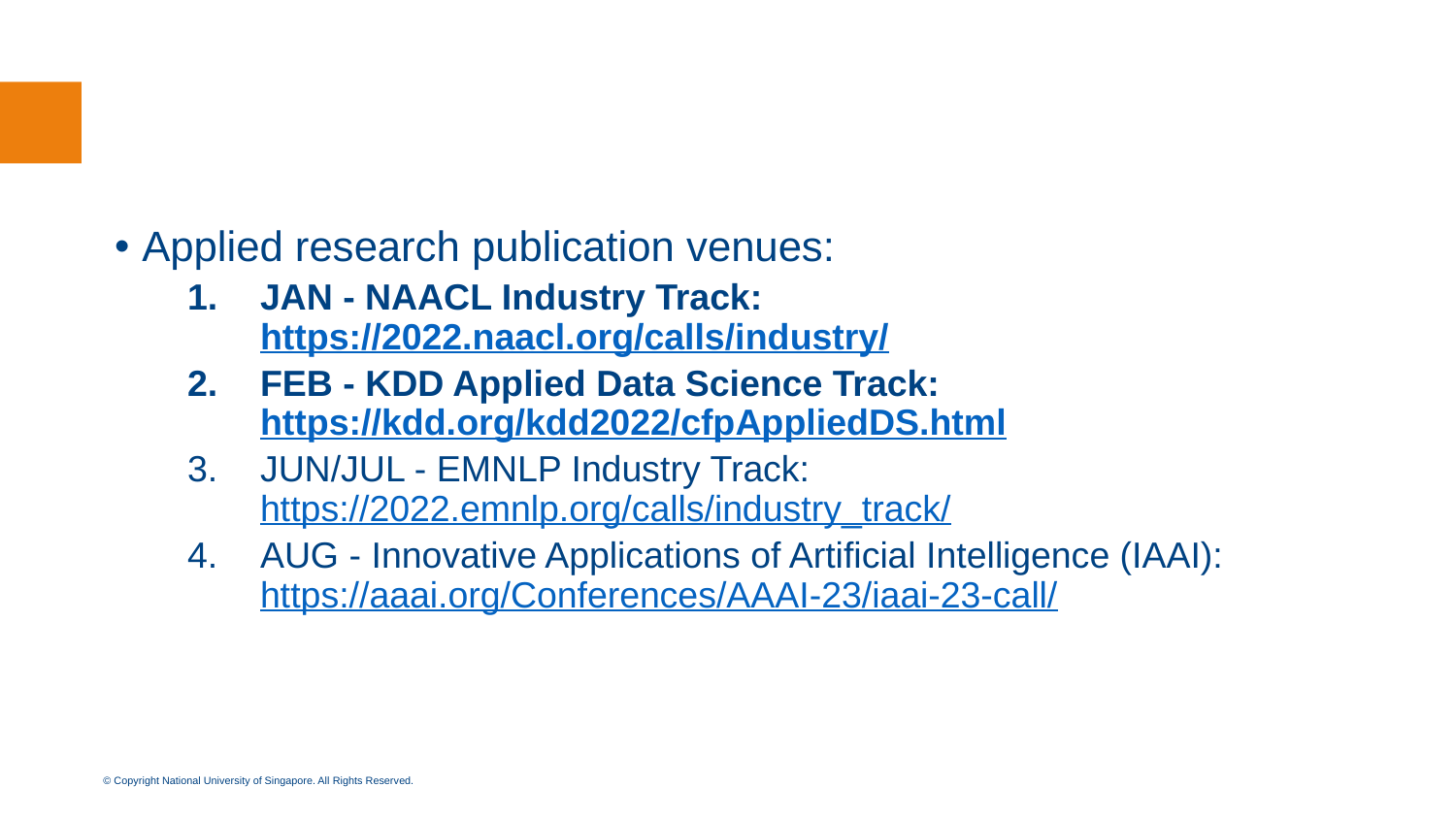

#
Applied research publication venues:
JAN - NAACL Industry Track:
https://2022.naacl.org/calls/industry/
FEB - KDD Applied Data Science Track: https://kdd.org/kdd2022/cfpAppliedDS.html
JUN/JUL - EMNLP Industry Track: https://2022.emnlp.org/calls/industry_track/
AUG - Innovative Applications of Artificial Intelligence (IAAI): https://aaai.org/Conferences/AAAI-23/iaai-23-call/